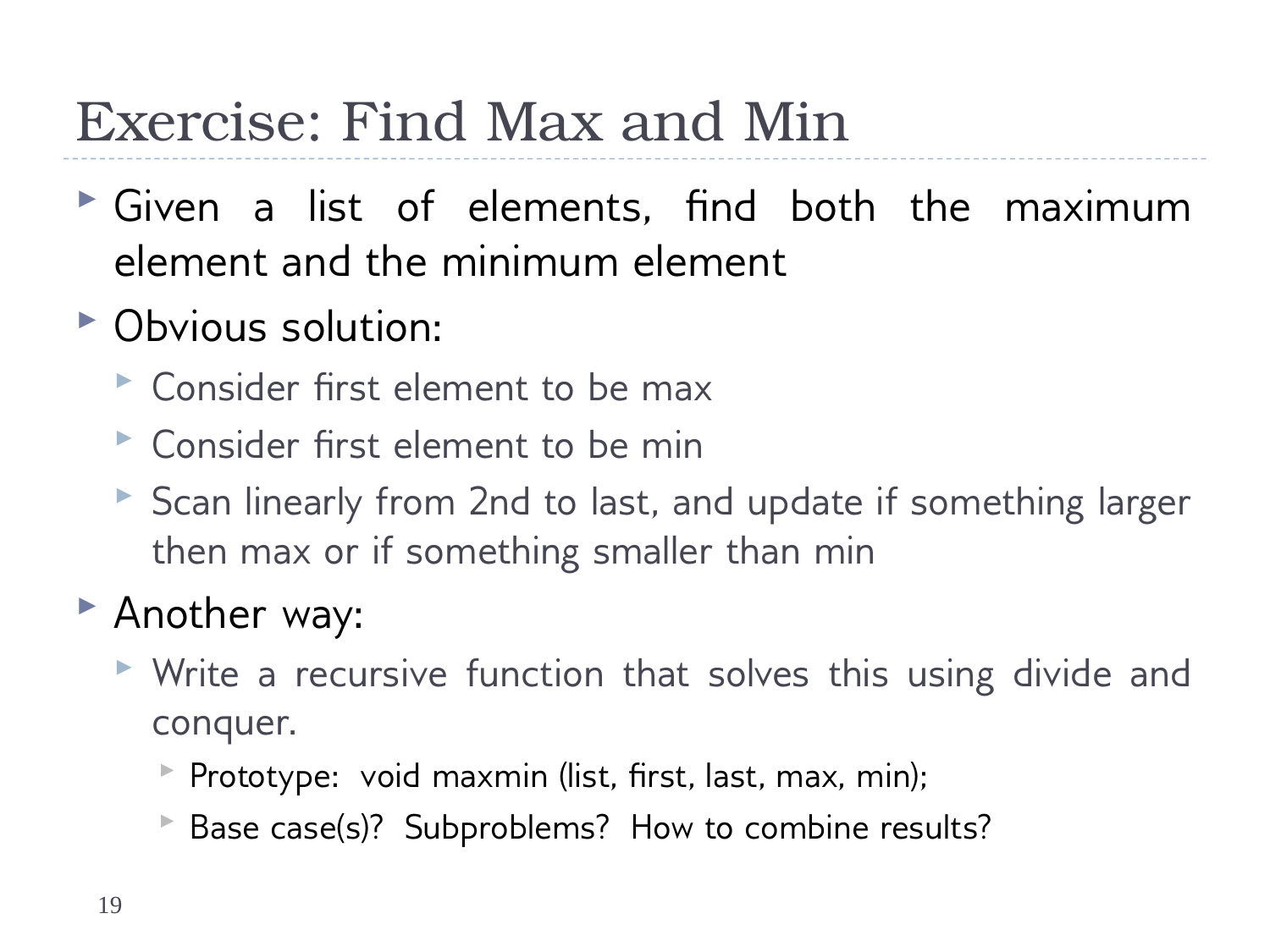

# Exercise: Find Max and Min
Given a list of elements, find both the maximum element and the minimum element
Obvious solution:
Consider first element to be max
Consider first element to be min
Scan linearly from 2nd to last, and update if something larger then max or if something smaller than min
Another way:
Write a recursive function that solves this using divide and conquer.
Prototype:  void maxmin (list, first, last, max, min);
Base case(s)?  Subproblems?  How to combine results?
19